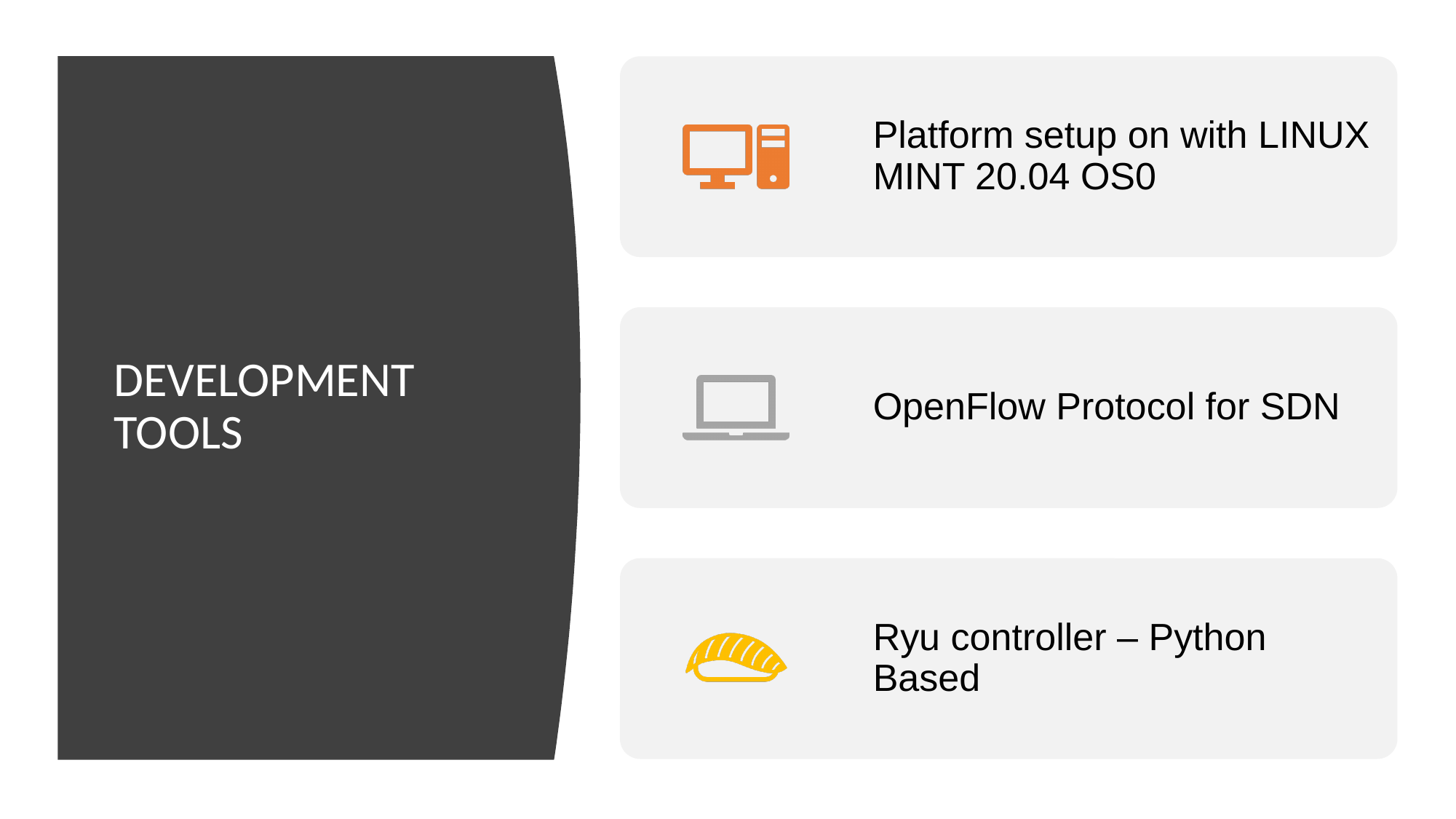

Platform setup on with LINUX MINT 20.04 OS0
OpenFlow Protocol for SDN
Ryu controller – Python Based
DEVELOPMENT TOOLS